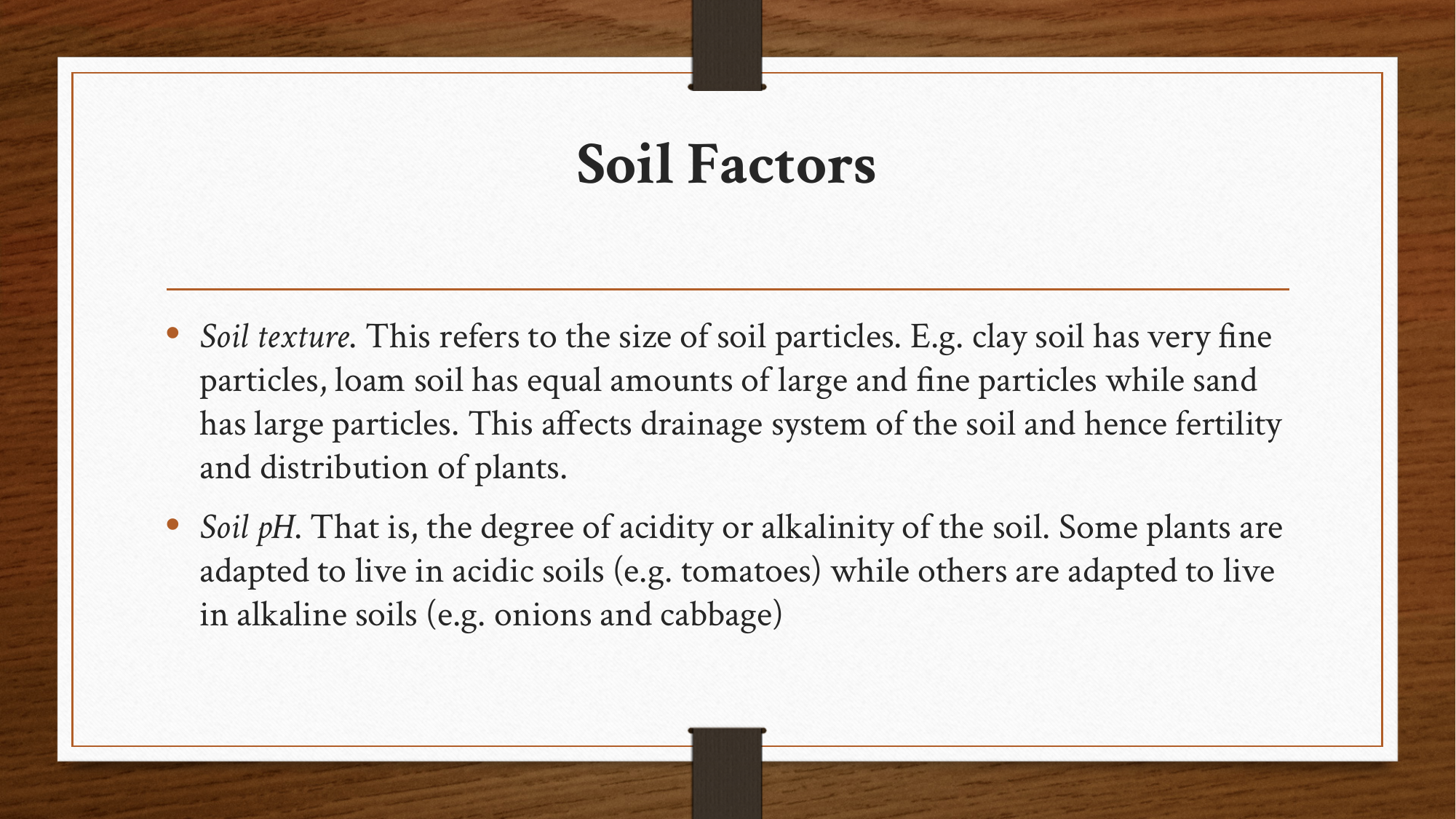

# Soil Factors
Soil texture. This refers to the size of soil particles. E.g. clay soil has very fine particles, loam soil has equal amounts of large and fine particles while sand has large particles. This affects drainage system of the soil and hence fertility and distribution of plants.
Soil pH. That is, the degree of acidity or alkalinity of the soil. Some plants are adapted to live in acidic soils (e.g. tomatoes) while others are adapted to live in alkaline soils (e.g. onions and cabbage)